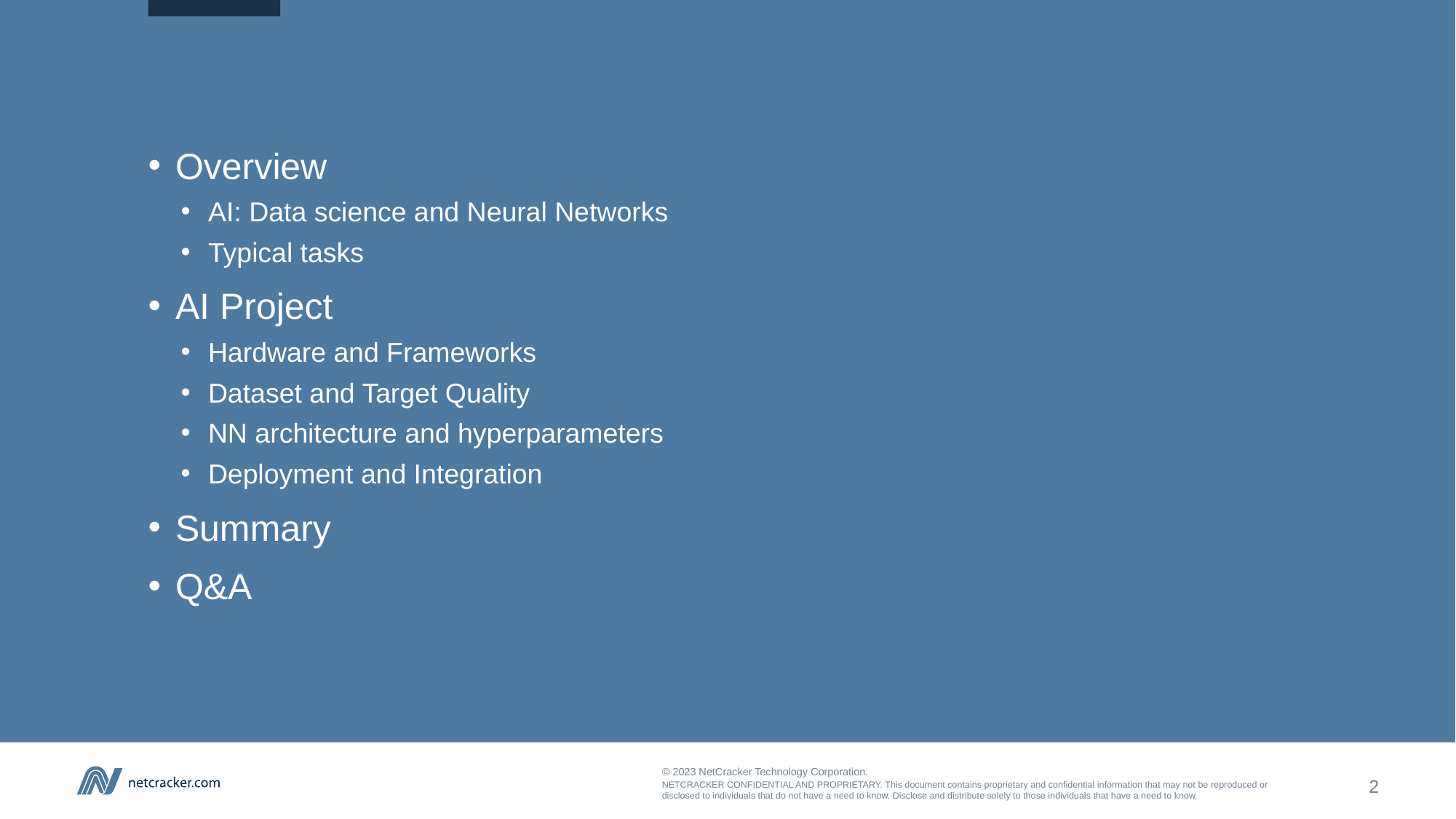

#
Overview
AI: Data science and Neural Networks
Typical tasks
AI Project
Hardware and Frameworks
Dataset and Target Quality
NN architecture and hyperparameters
Deployment and Integration
Summary
Q&A